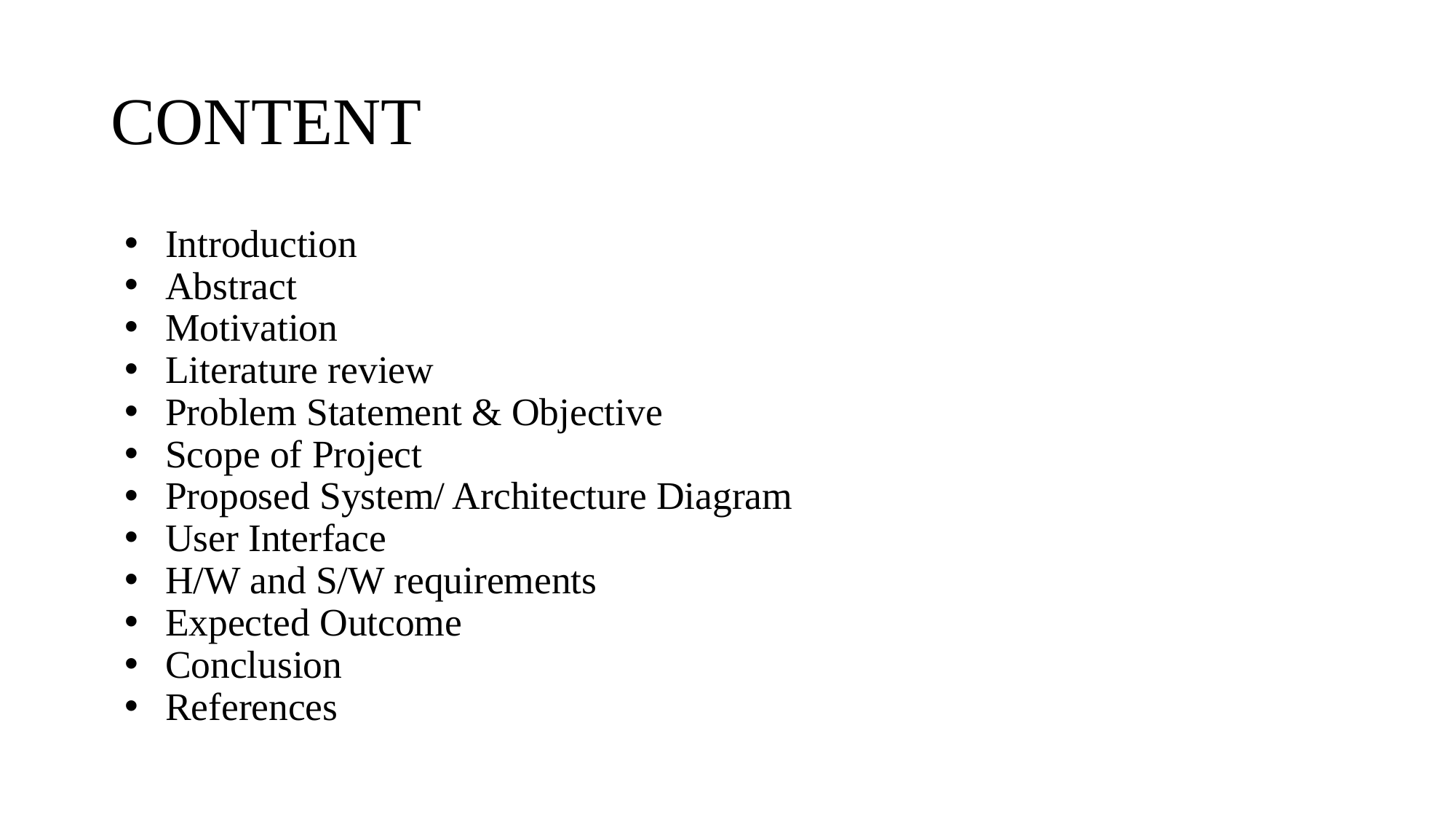

# CONTENT
Introduction
Abstract
Motivation
Literature review
Problem Statement & Objective
Scope of Project
Proposed System/ Architecture Diagram
User Interface
H/W and S/W requirements
Expected Outcome
Conclusion
References